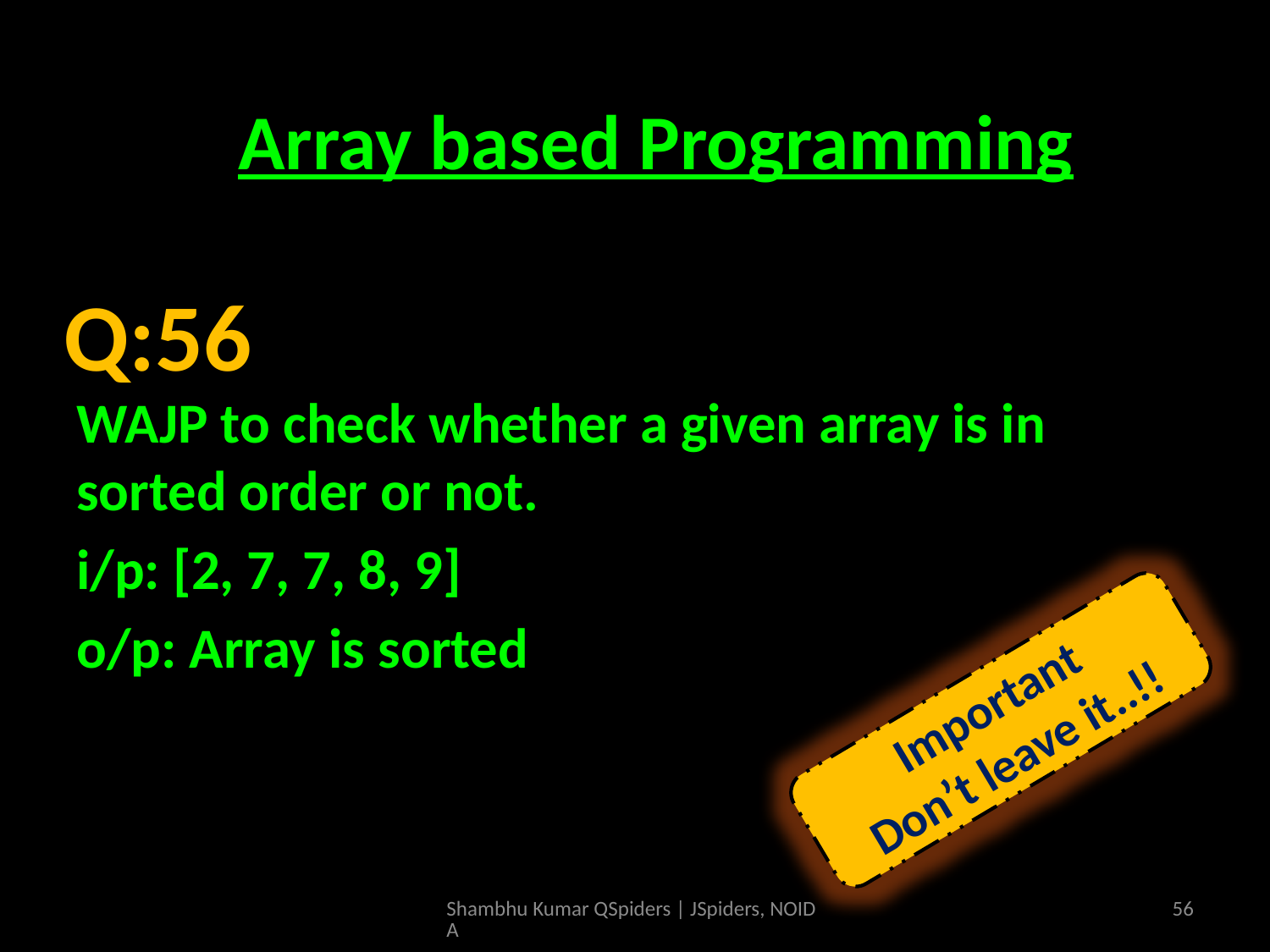

# Array based Programming
Array based Programming

WAJP to check whether a given array is in sorted order or not.
i/p: [2, 7, 7, 8, 9]
o/p: Array is sorted

Q:56
Important
Don’t leave it..!!
Shambhu Kumar QSpiders | JSpiders, NOIDA
56